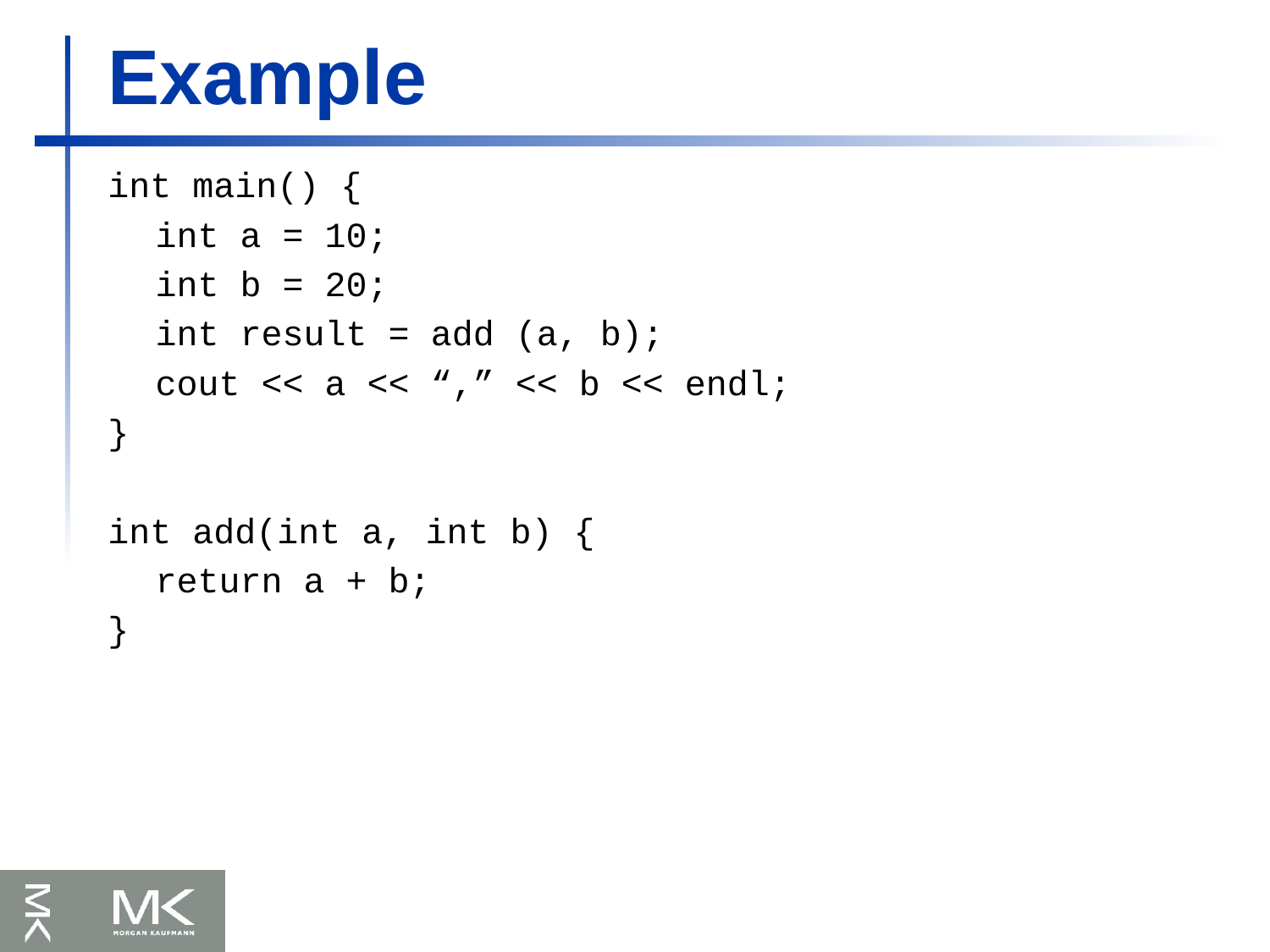

# Example
int main() {
	int a = 10;
	int b = 20;
	int result = add (a, b);
	cout << a << “,” << b << endl;
}

int add(int a, int b) {
	return a + b;
}